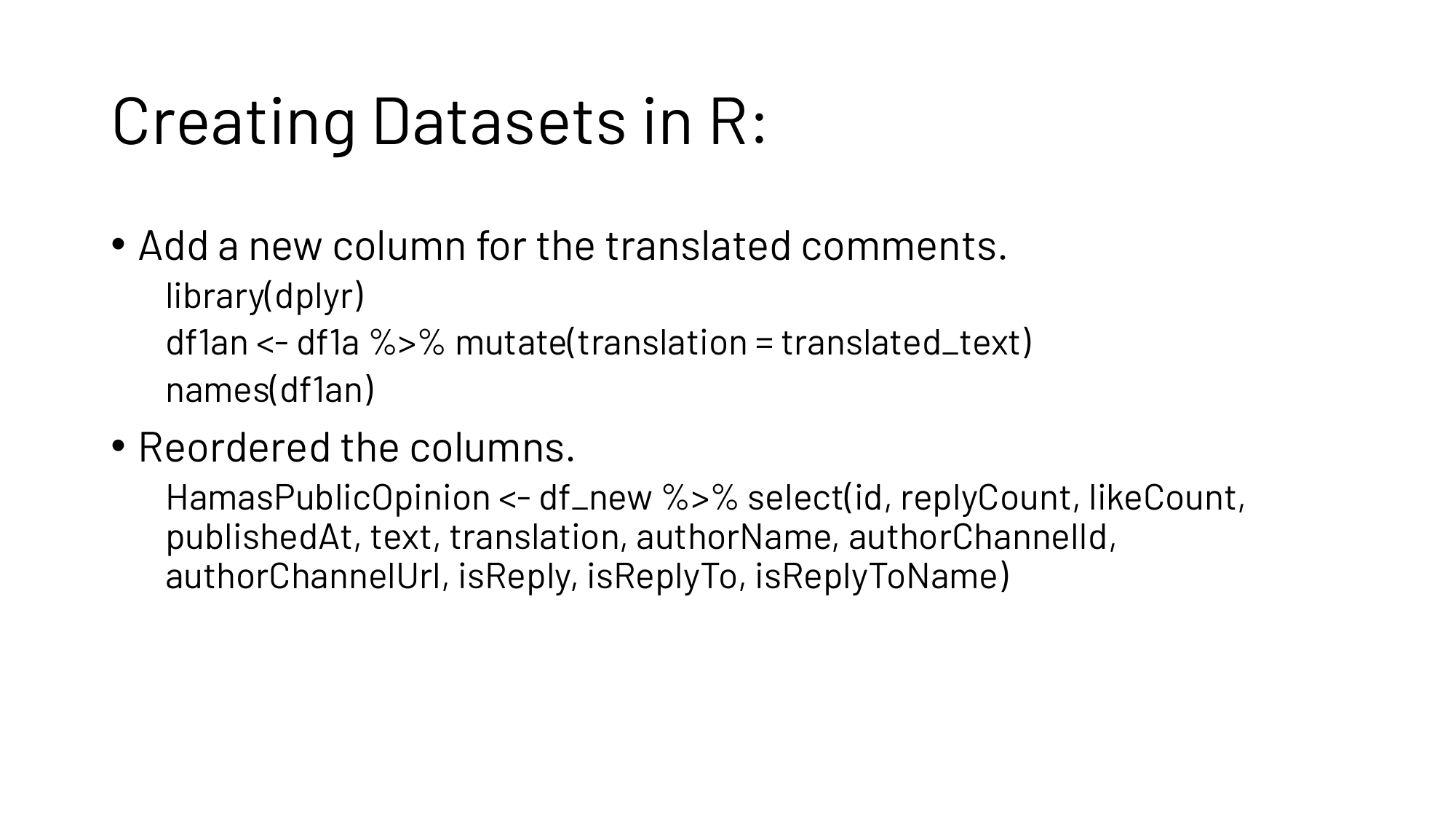

# Creating Datasets in R:
Add a new column for the translated comments.
library(dplyr)
df1an <- df1a %>% mutate(translation = translated_text)
names(df1an)
Reordered the columns.
HamasPublicOpinion <- df_new %>% select(id, replyCount, likeCount, publishedAt, text, translation, authorName, authorChannelId, authorChannelUrl, isReply, isReplyTo, isReplyToName)